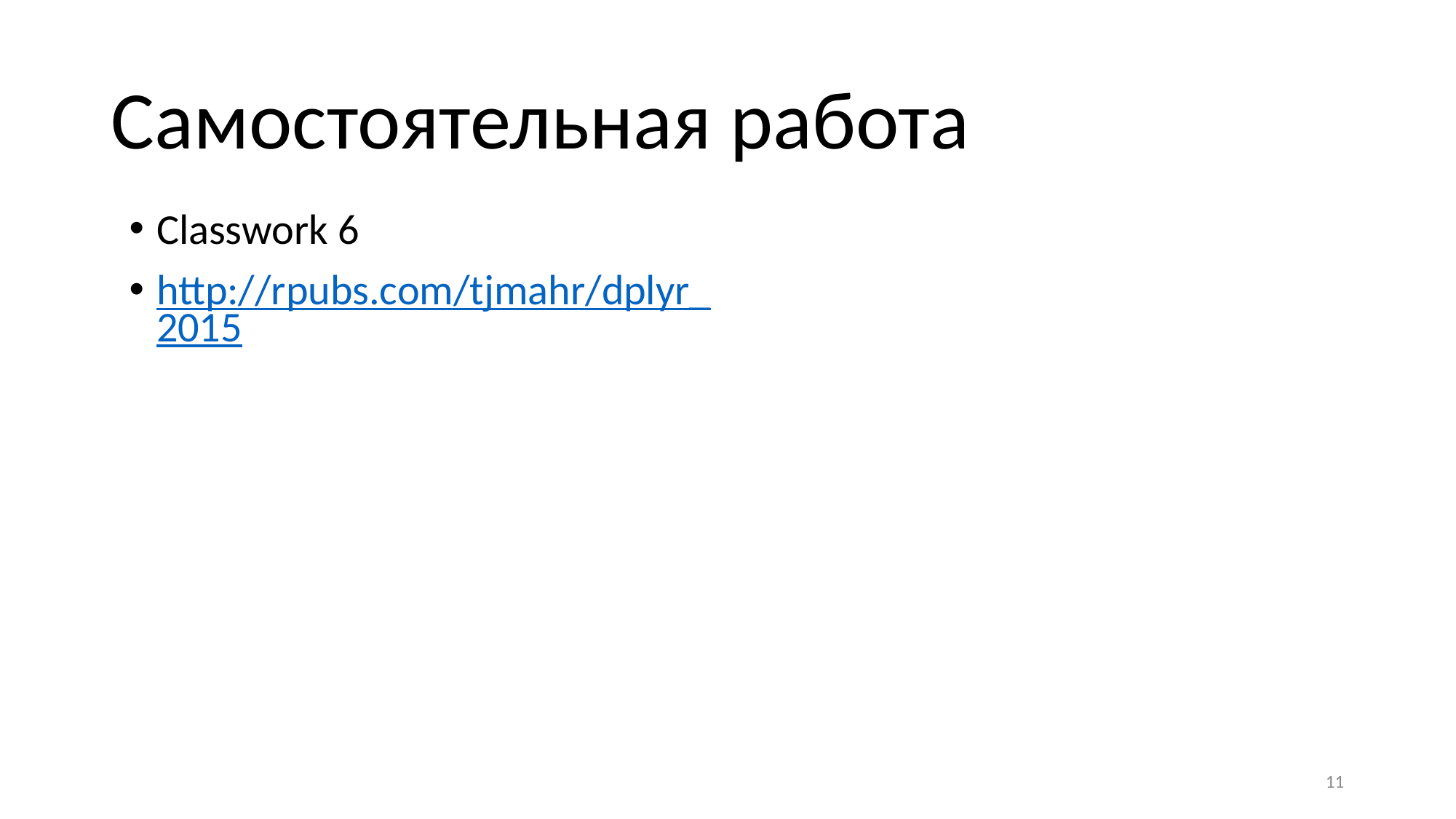

# Самостоятельная работа
Classwork 6
http://rpubs.com/tjmahr/dplyr_2015

11